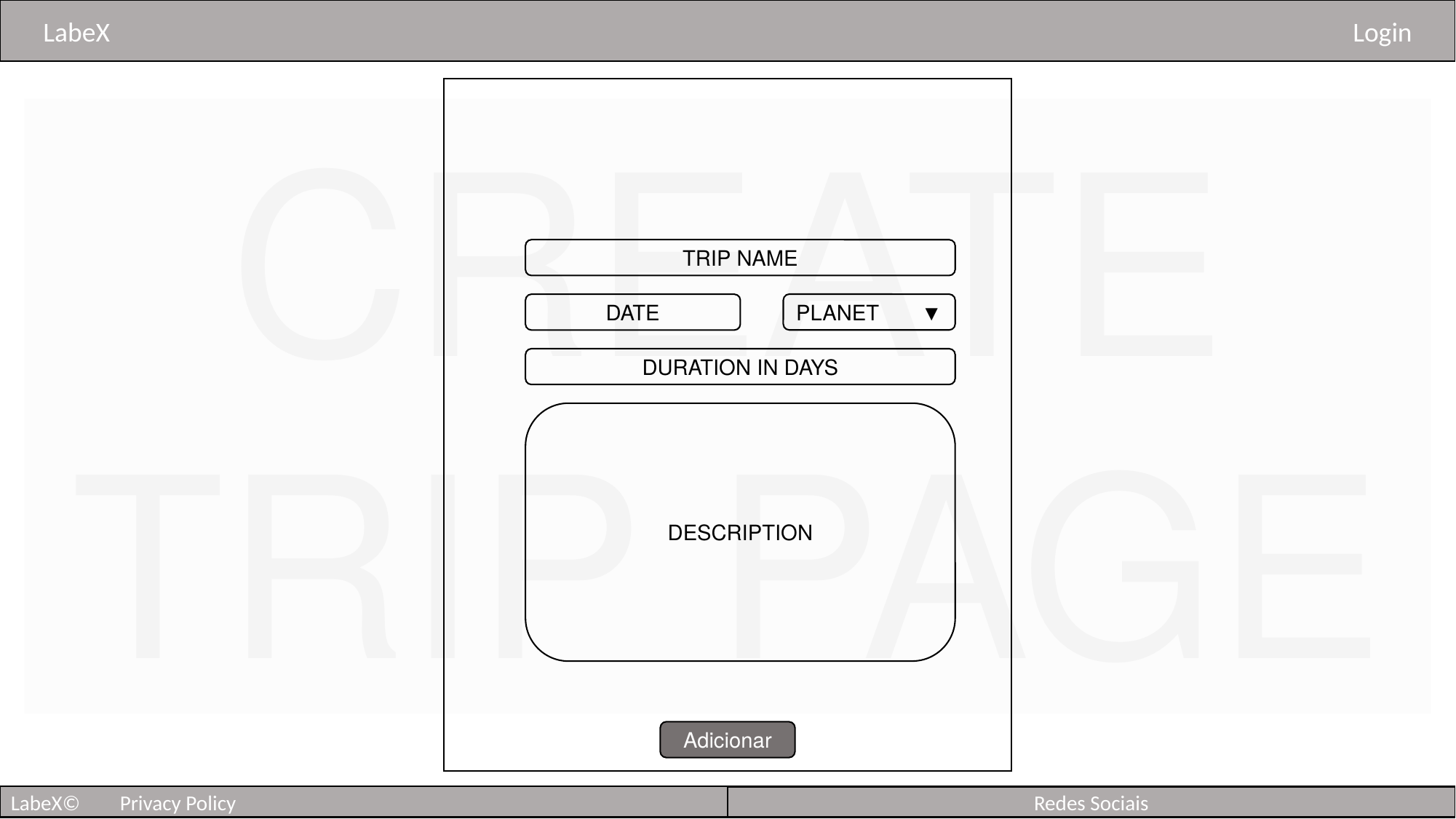

LabeX 												Login

CREATE TRIP PAGE
TRIP NAME
PLANET       ▼
DATE
DURATION IN DAYS
DESCRIPTION
Adicionar
Redes Sociais
LabeX©	Privacy Policy